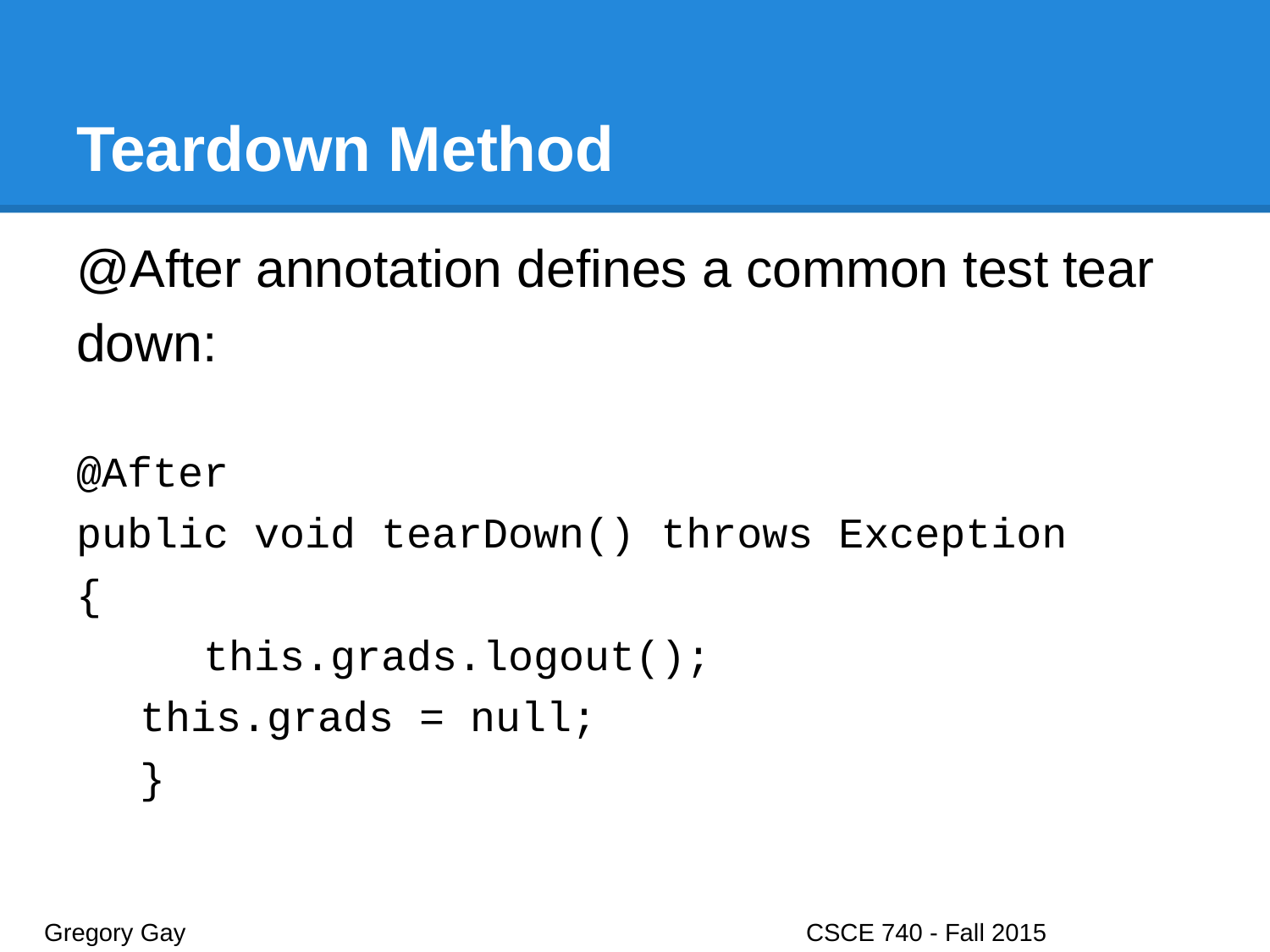

# Teardown Method
@After annotation defines a common test tear
down:

@After
public void tearDown() throws Exception
{
	this.grads.logout();
this.grads = null;
}

Gregory Gay					CSCE 740 - Fall 2015								26